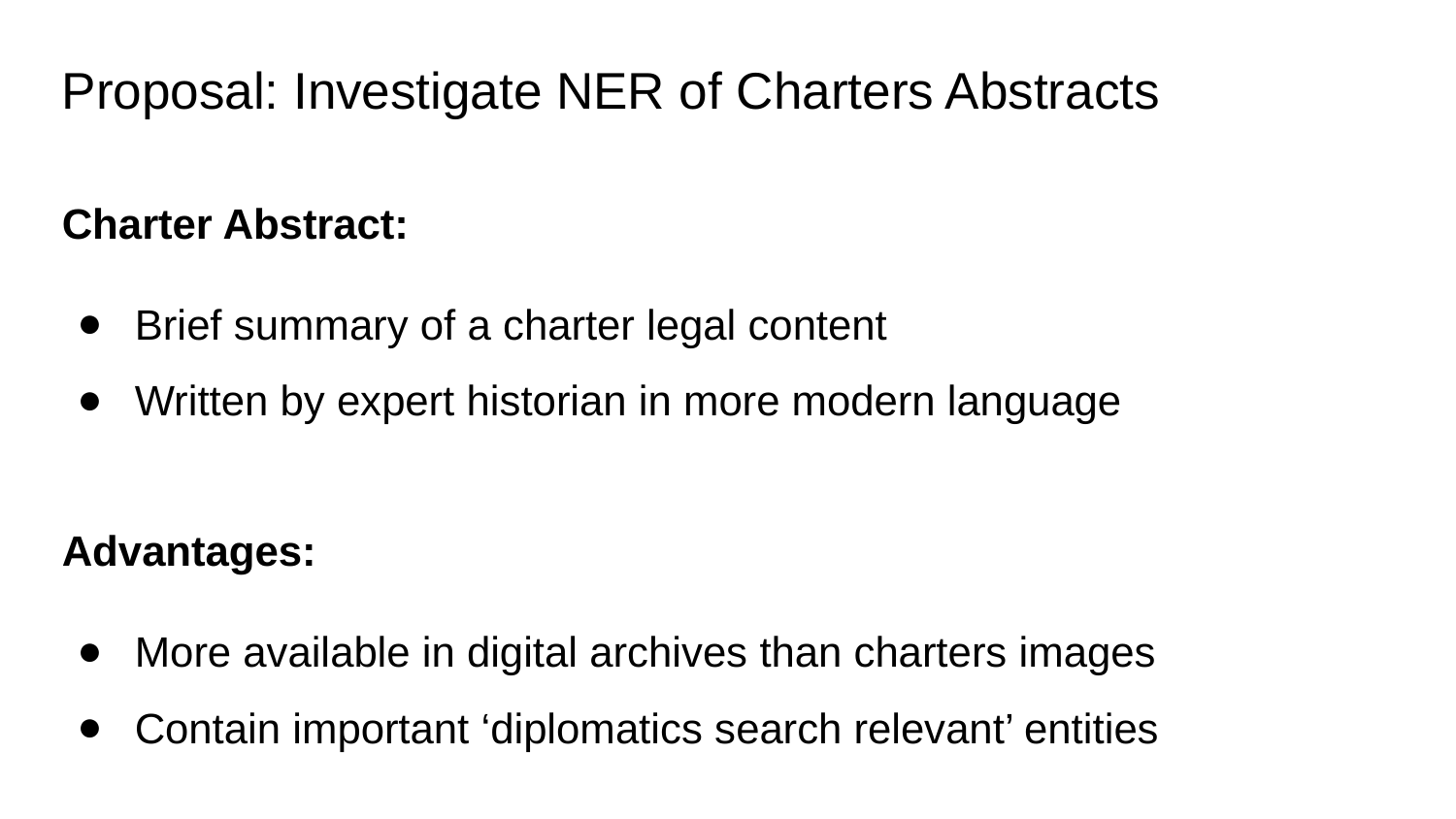

# Proposal: Investigate NER of Charters Abstracts
Charter Abstract:
Brief summary of a charter legal content
Written by expert historian in more modern language

Advantages:
More available in digital archives than charters images
Contain important ‘diplomatics search relevant’ entities